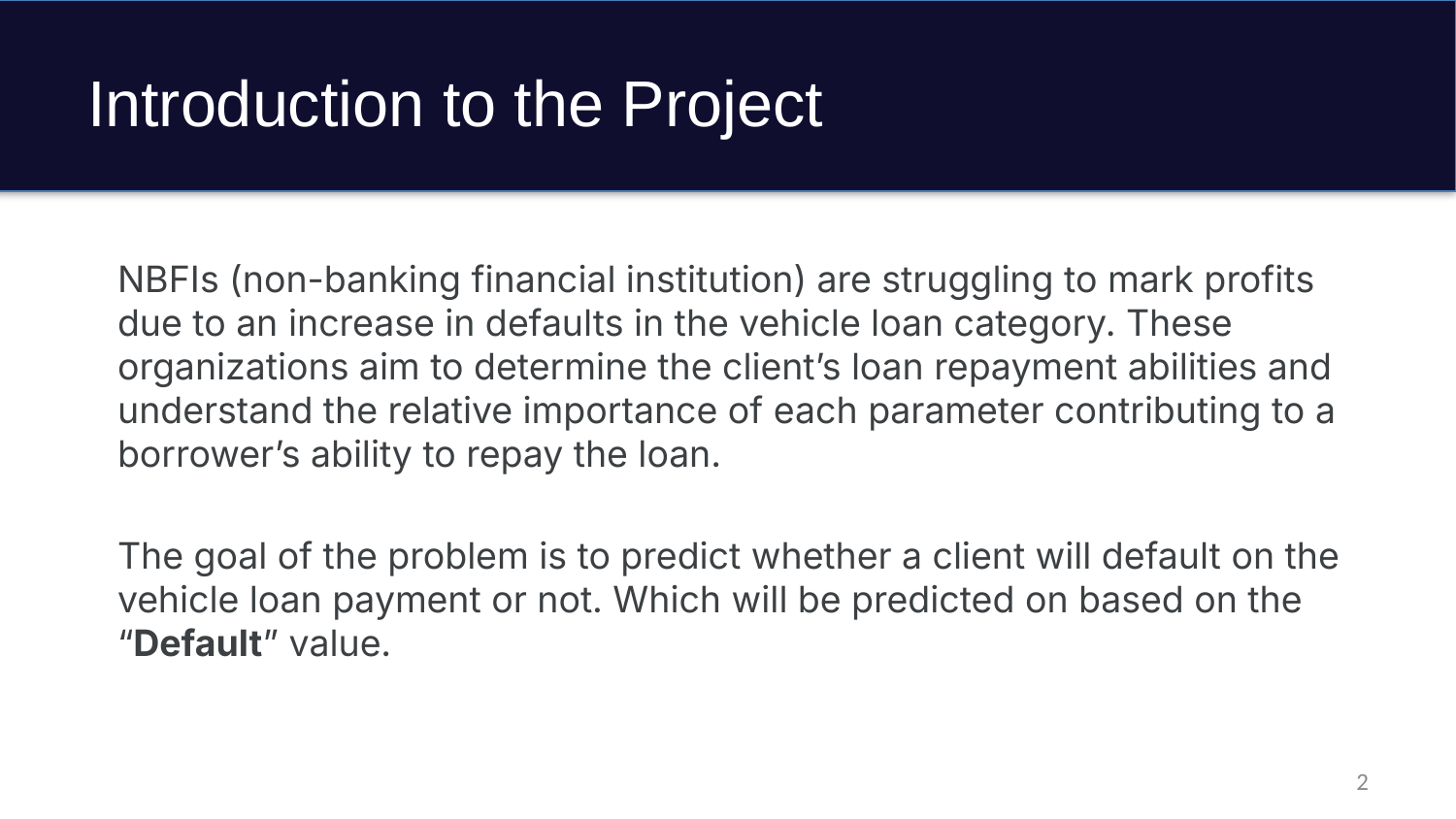

# Introduction to the Project
NBFIs (non-banking financial institution) are struggling to mark profits due to an increase in defaults in the vehicle loan category. These organizations aim to determine the client’s loan repayment abilities and understand the relative importance of each parameter contributing to a borrower’s ability to repay the loan.

The goal of the problem is to predict whether a client will default on the vehicle loan payment or not. Which will be predicted on based on the “Default” value.
2